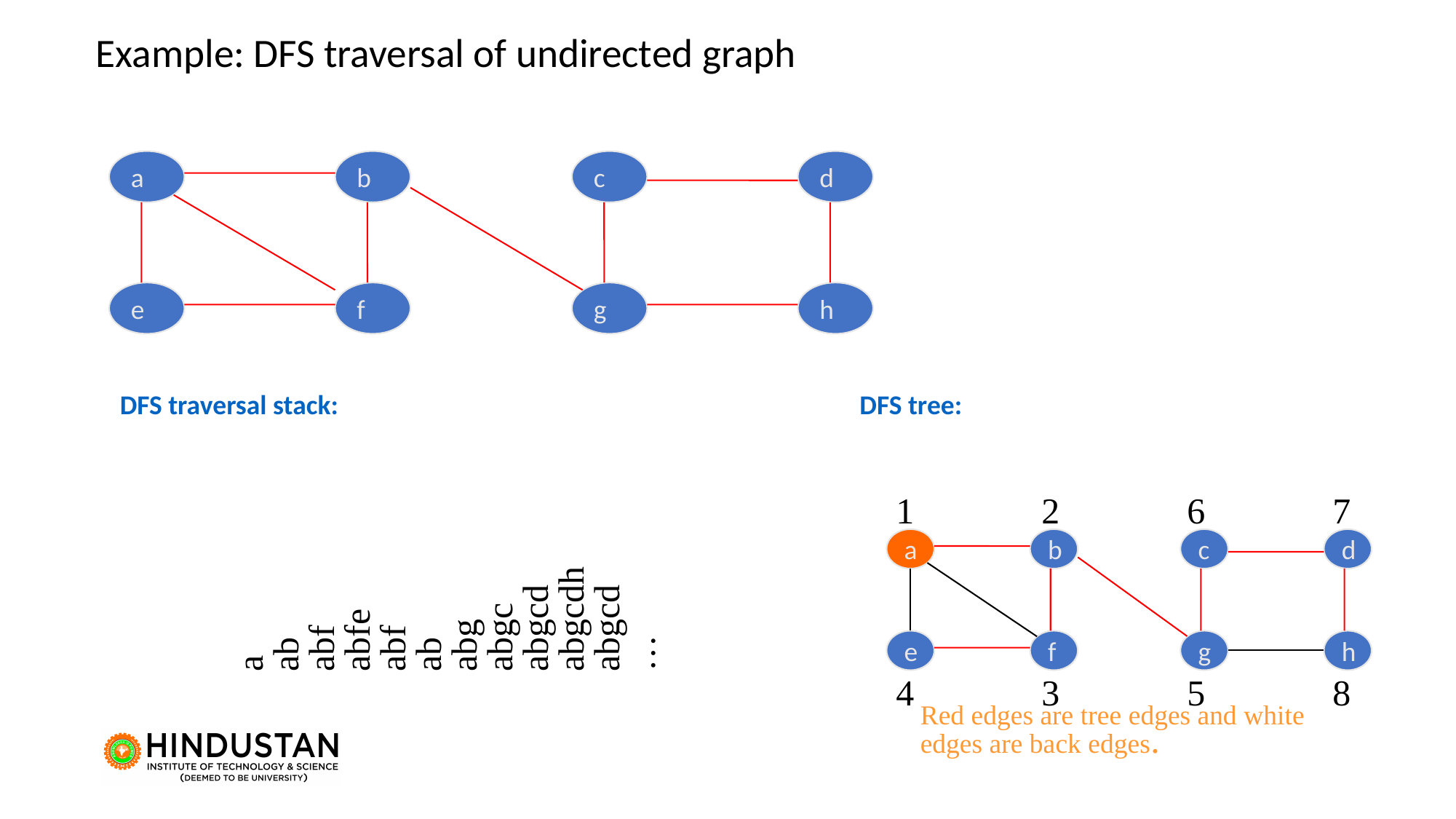

# Example: DFS traversal of undirected graph

a
b
c
d

e
f
g
h

a
ab
abf
abfe
abf
ab
abg
abgc
abgcd
abgcdh
abgcd
…

DFS traversal stack:
DFS tree:
1
2
6
7

a
b
c
d

Red edges are tree edges and white edges are back edges.

e
f
g
h

4
3
5
8